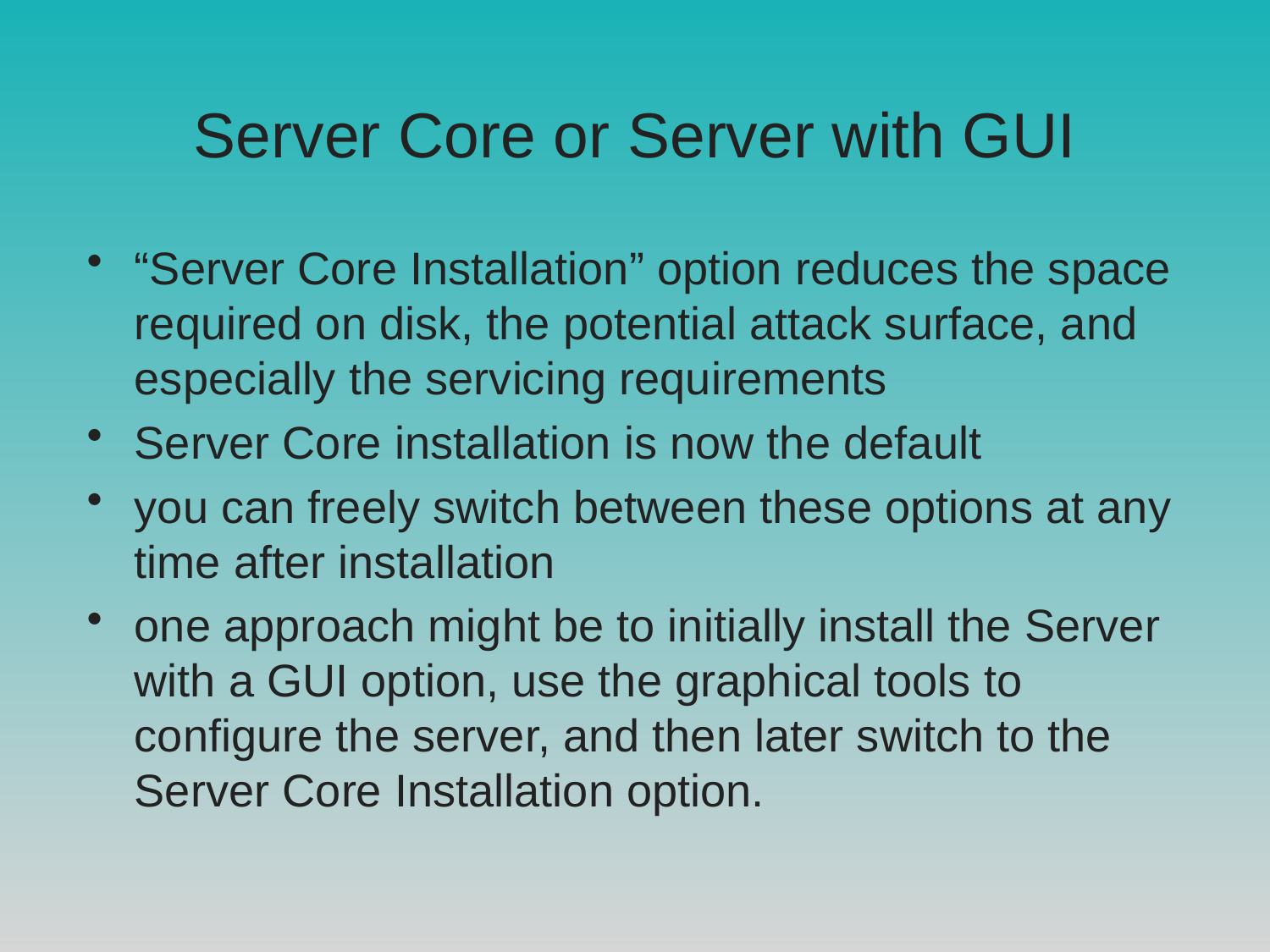

# Server Core or Server with GUI
“Server Core Installation” option reduces the space required on disk, the potential attack surface, and especially the servicing requirements
Server Core installation is now the default
you can freely switch between these options at any time after installation
one approach might be to initially install the Server with a GUI option, use the graphical tools to configure the server, and then later switch to the Server Core Installation option.